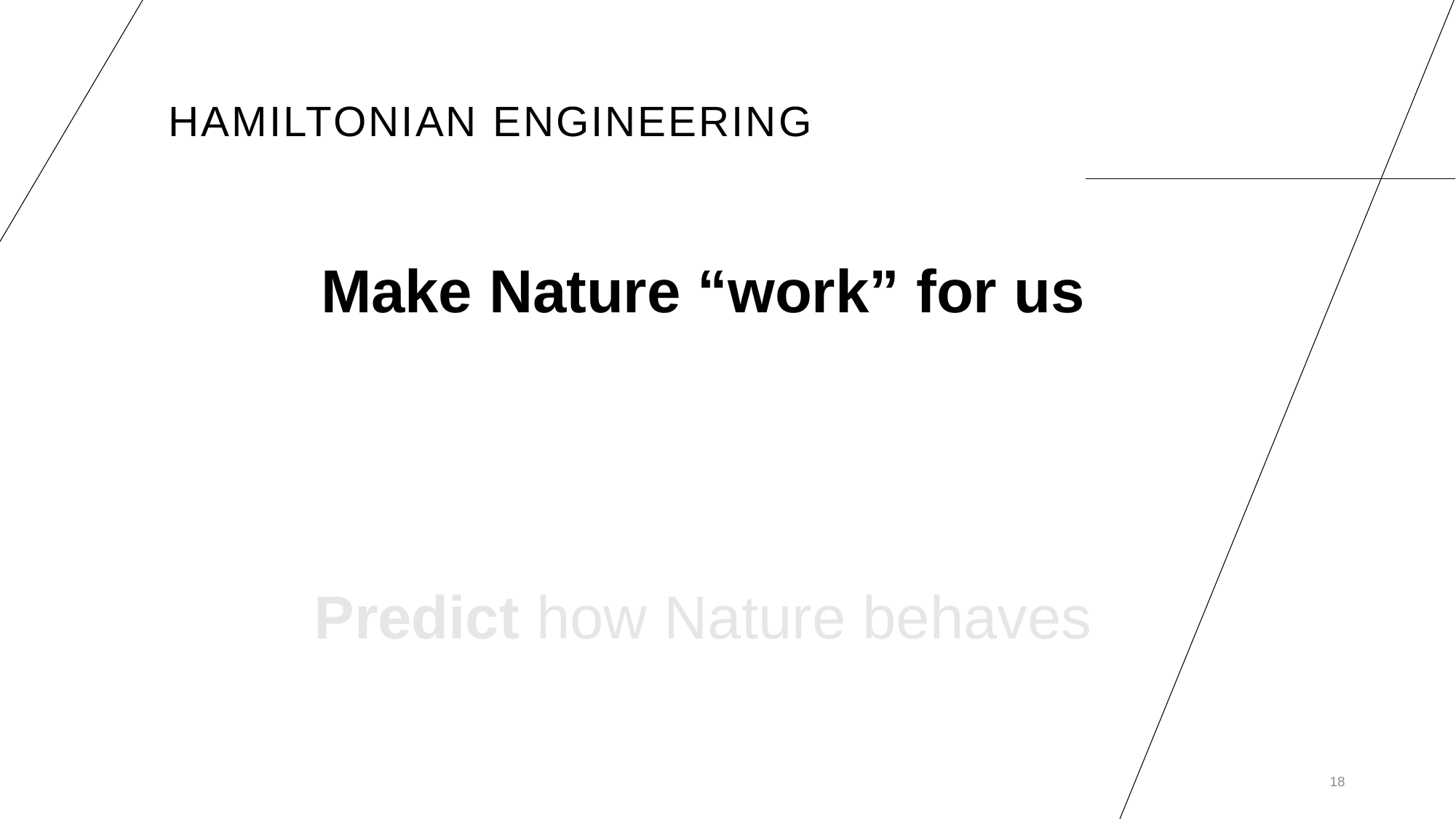

Hamiltonian engineering
Make Nature “work” for us
Predict how Nature behaves
18